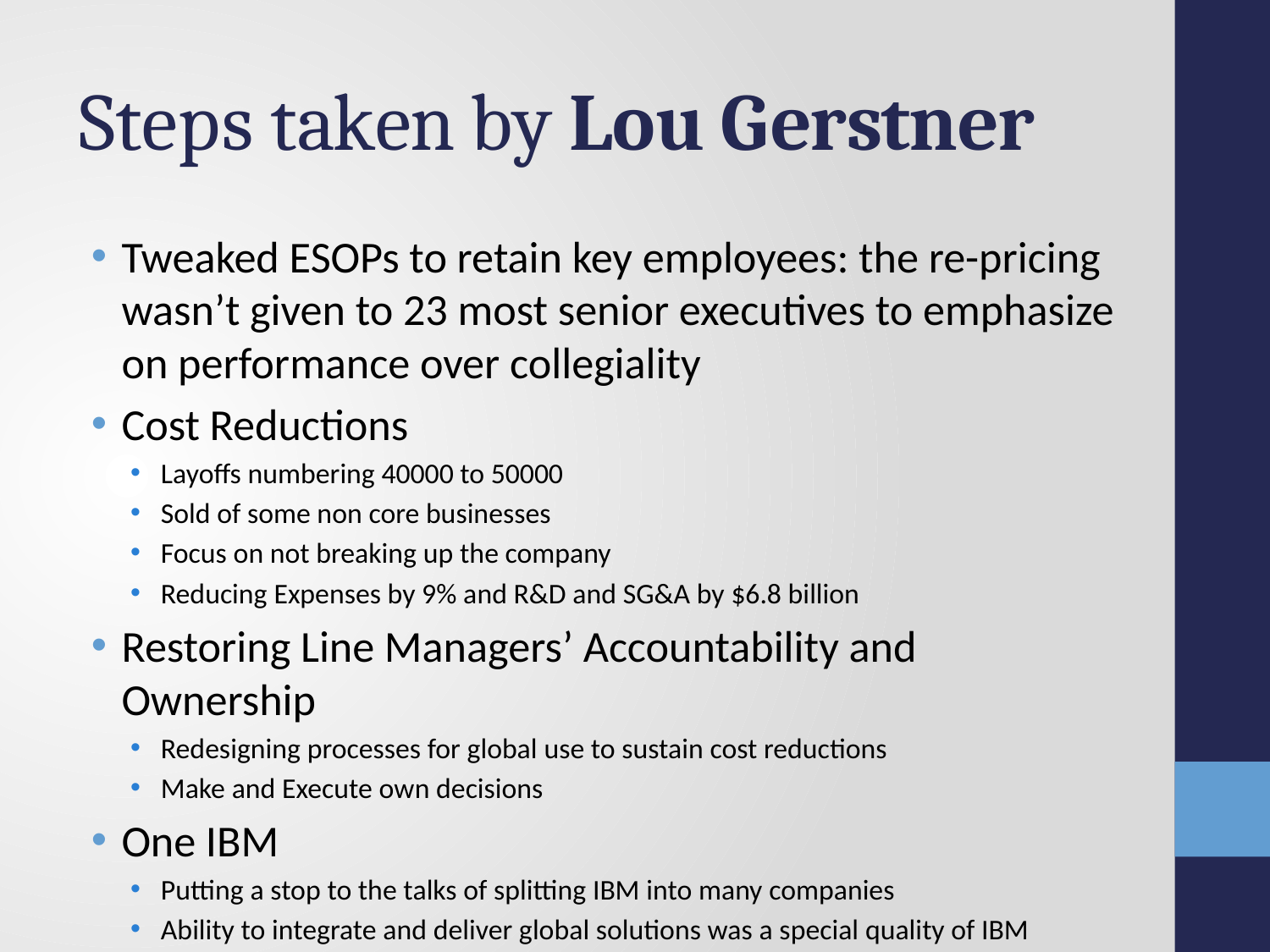

# Steps taken by Lou Gerstner
Tweaked ESOPs to retain key employees: the re-pricing wasn’t given to 23 most senior executives to emphasize on performance over collegiality
Cost Reductions
Layoffs numbering 40000 to 50000
Sold of some non core businesses
Focus on not breaking up the company
Reducing Expenses by 9% and R&D and SG&A by $6.8 billion
Restoring Line Managers’ Accountability and Ownership
Redesigning processes for global use to sustain cost reductions
Make and Execute own decisions
One IBM
Putting a stop to the talks of splitting IBM into many companies
Ability to integrate and deliver global solutions was a special quality of IBM